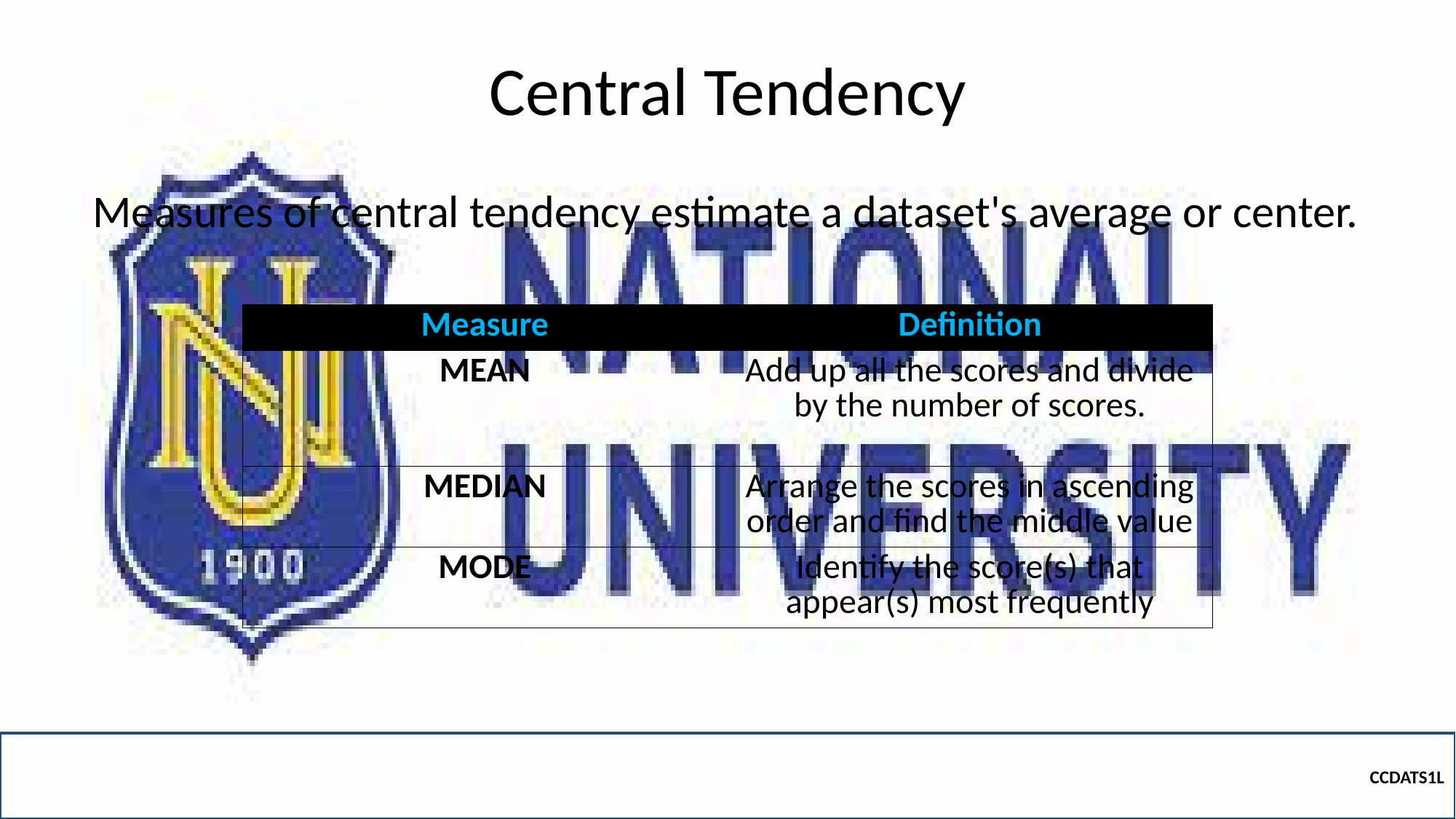

# Central Tendency
Measures of central tendency estimate a dataset's average or center.

| Measure | Definition |
| --- | --- |
| MEAN | Add up all the scores and divide by the number of scores. |
| MEDIAN | Arrange the scores in ascending order and find the middle value |
| MODE | Identify the score(s) that appear(s) most frequently |
CCDATS1L